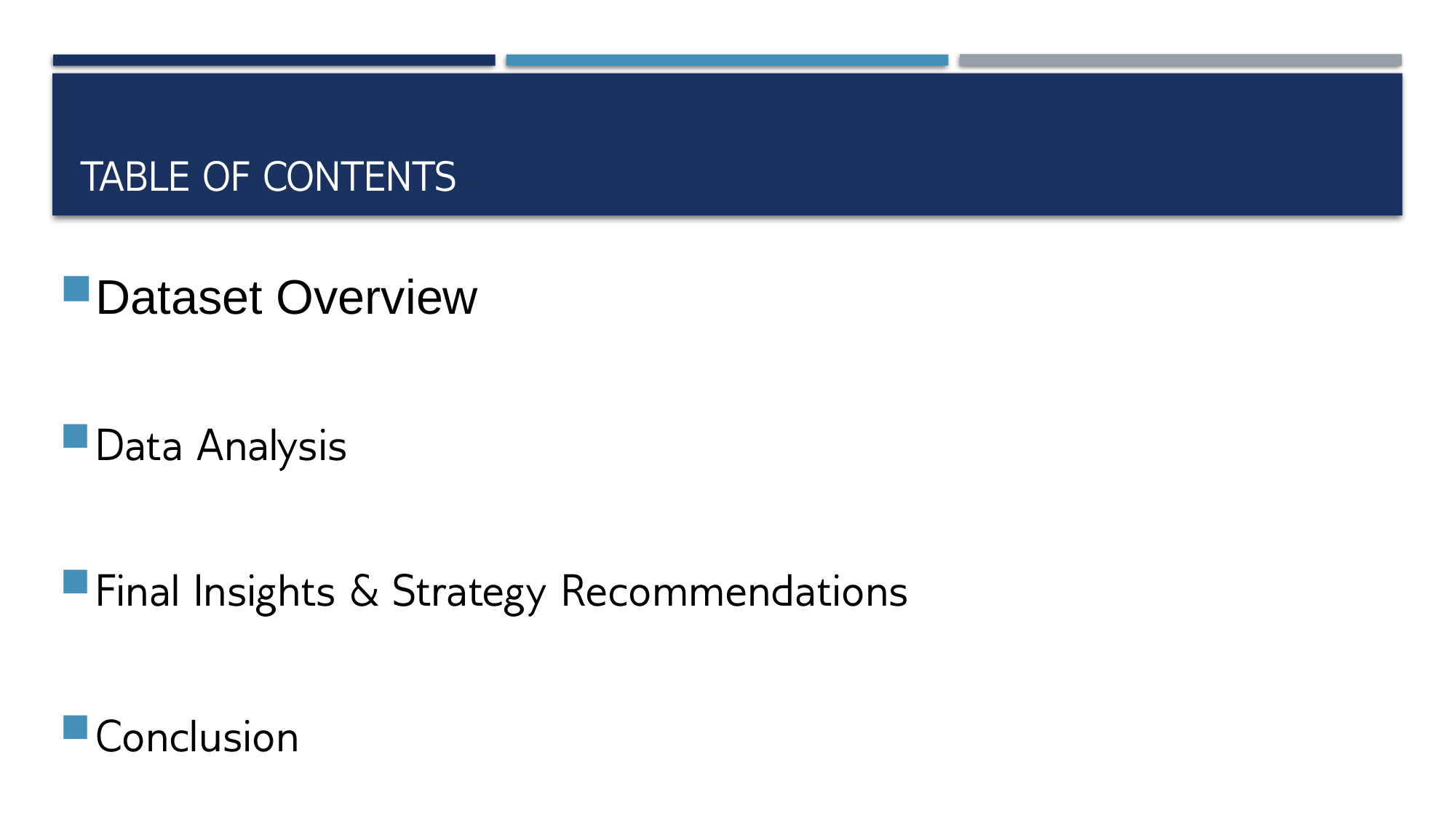

# Table of contents
Dataset Overview

Data Analysis

Final Insights & Strategy Recommendations

Conclusion